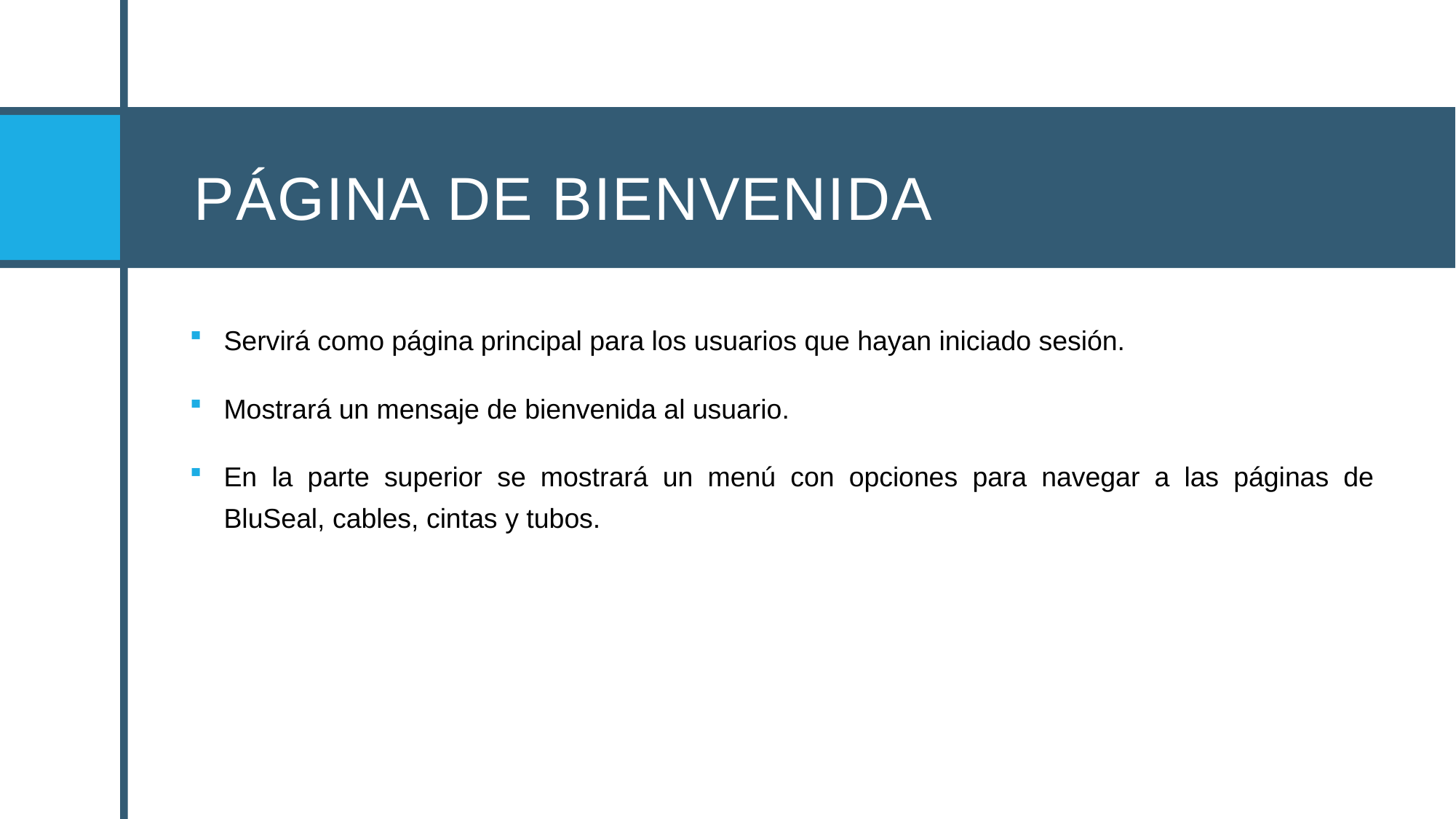

# Página de Bienvenida
Servirá como página principal para los usuarios que hayan iniciado sesión.
Mostrará un mensaje de bienvenida al usuario.
En la parte superior se mostrará un menú con opciones para navegar a las páginas de BluSeal, cables, cintas y tubos.